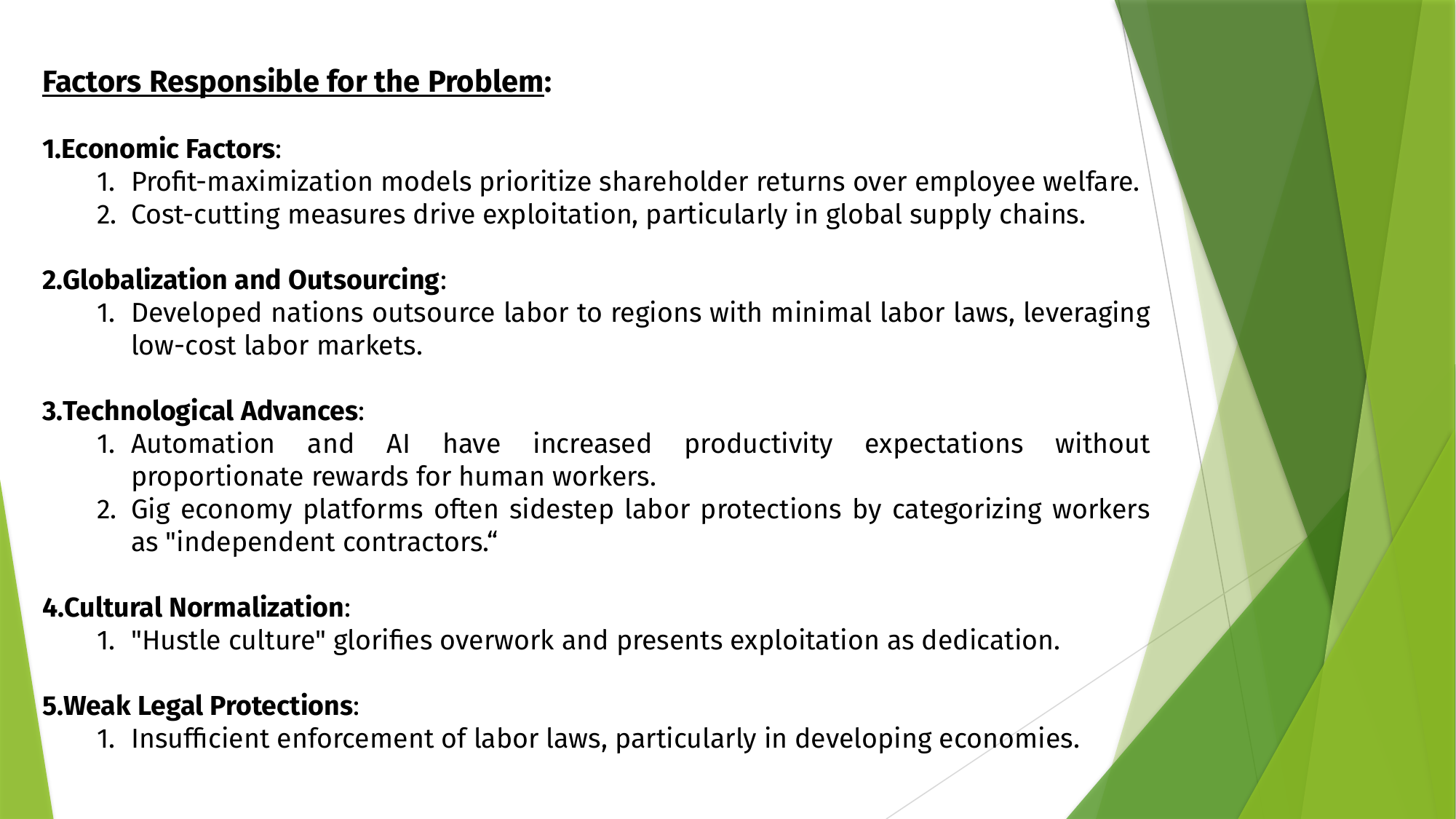

Factors Responsible for the Problem:

Economic Factors:
Profit-maximization models prioritize shareholder returns over employee welfare.
Cost-cutting measures drive exploitation, particularly in global supply chains.

Globalization and Outsourcing:
Developed nations outsource labor to regions with minimal labor laws, leveraging low-cost labor markets.

Technological Advances:
Automation and AI have increased productivity expectations without proportionate rewards for human workers.
Gig economy platforms often sidestep labor protections by categorizing workers as "independent contractors.“

Cultural Normalization:
"Hustle culture" glorifies overwork and presents exploitation as dedication.

Weak Legal Protections:
Insufficient enforcement of labor laws, particularly in developing economies.